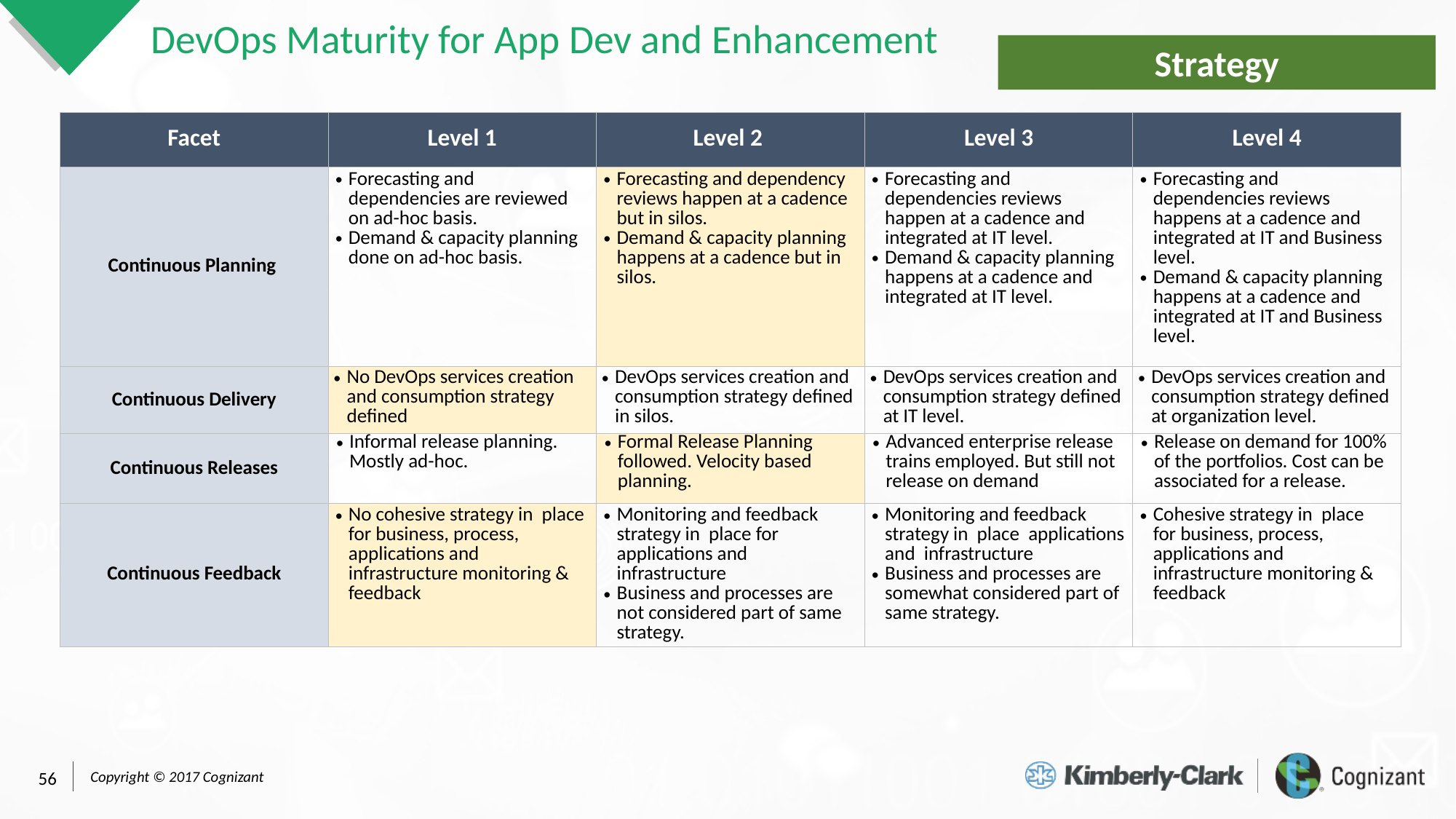

# DevOps Maturity for App Dev and Enhancement
Strategy
| Facet | Level 1 | Level 2 | Level 3 | Level 4 |
| --- | --- | --- | --- | --- |
| Continuous Planning | Forecasting and dependencies are reviewed on ad-hoc basis. Demand & capacity planning done on ad-hoc basis. | Forecasting and dependency reviews happen at a cadence but in silos. Demand & capacity planning happens at a cadence but in silos. | Forecasting and dependencies reviews happen at a cadence and integrated at IT level. Demand & capacity planning happens at a cadence and integrated at IT level. | Forecasting and dependencies reviews happens at a cadence and integrated at IT and Business level. Demand & capacity planning happens at a cadence and integrated at IT and Business level. |
| Continuous Delivery | No DevOps services creation and consumption strategy defined | DevOps services creation and consumption strategy defined in silos. | DevOps services creation and consumption strategy defined at IT level. | DevOps services creation and consumption strategy defined at organization level. |
| Continuous Releases | Informal release planning. Mostly ad-hoc. | Formal Release Planning followed. Velocity based planning. | Advanced enterprise release trains employed. But still not release on demand | Release on demand for 100% of the portfolios. Cost can be associated for a release. |
| Continuous Feedback | No cohesive strategy in place for business, process, applications and infrastructure monitoring & feedback | Monitoring and feedback strategy in place for applications and infrastructure Business and processes are not considered part of same strategy. | Monitoring and feedback strategy in place applications and infrastructure Business and processes are somewhat considered part of same strategy. | Cohesive strategy in place for business, process, applications and infrastructure monitoring & feedback |